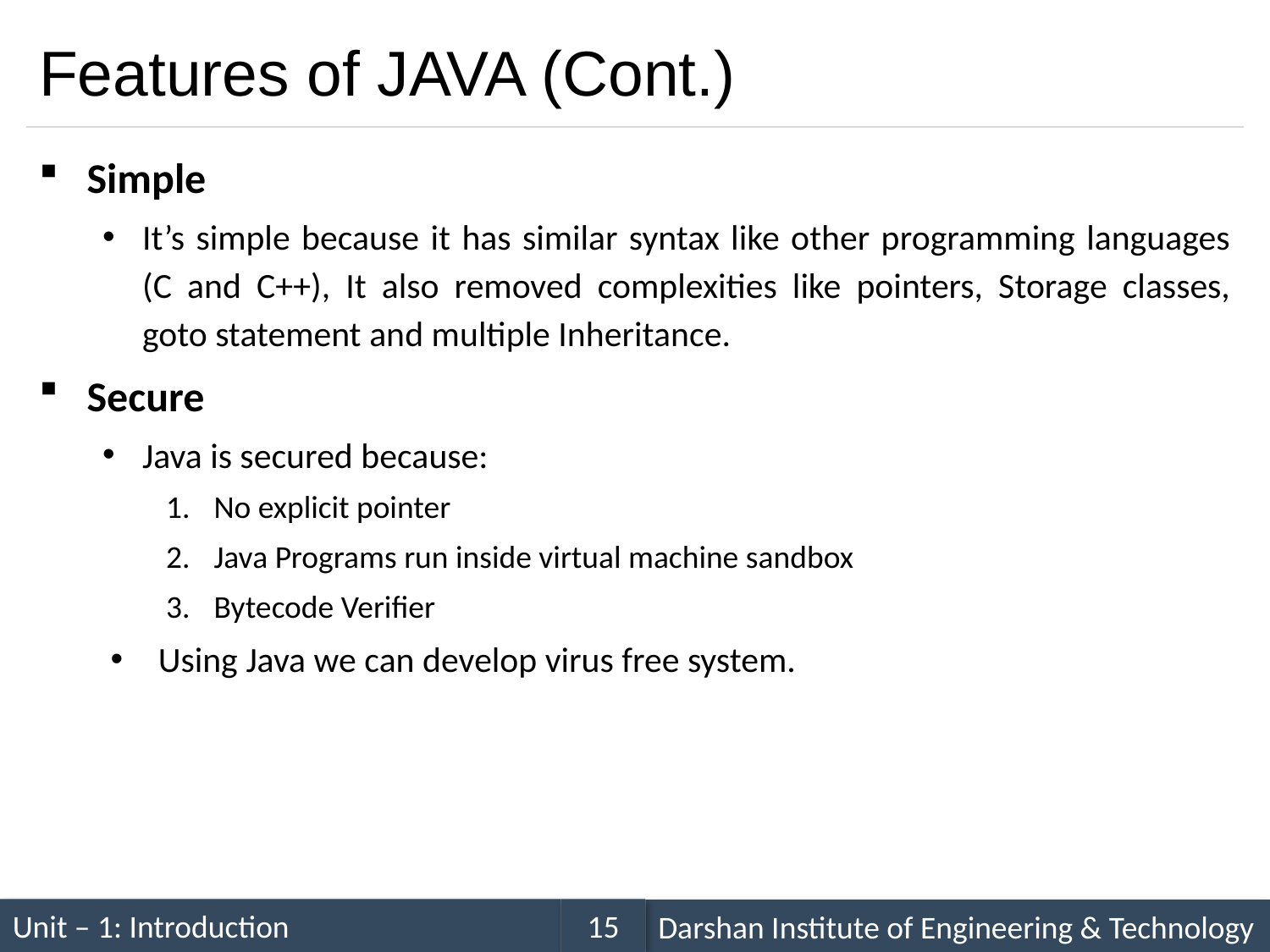

# Features of JAVA (Cont.)
Simple
It’s simple because it has similar syntax like other programming languages (C and C++), It also removed complexities like pointers, Storage classes, goto statement and multiple Inheritance.
Secure
Java is secured because:
No explicit pointer
Java Programs run inside virtual machine sandbox
Bytecode Verifier
Using Java we can develop virus free system.